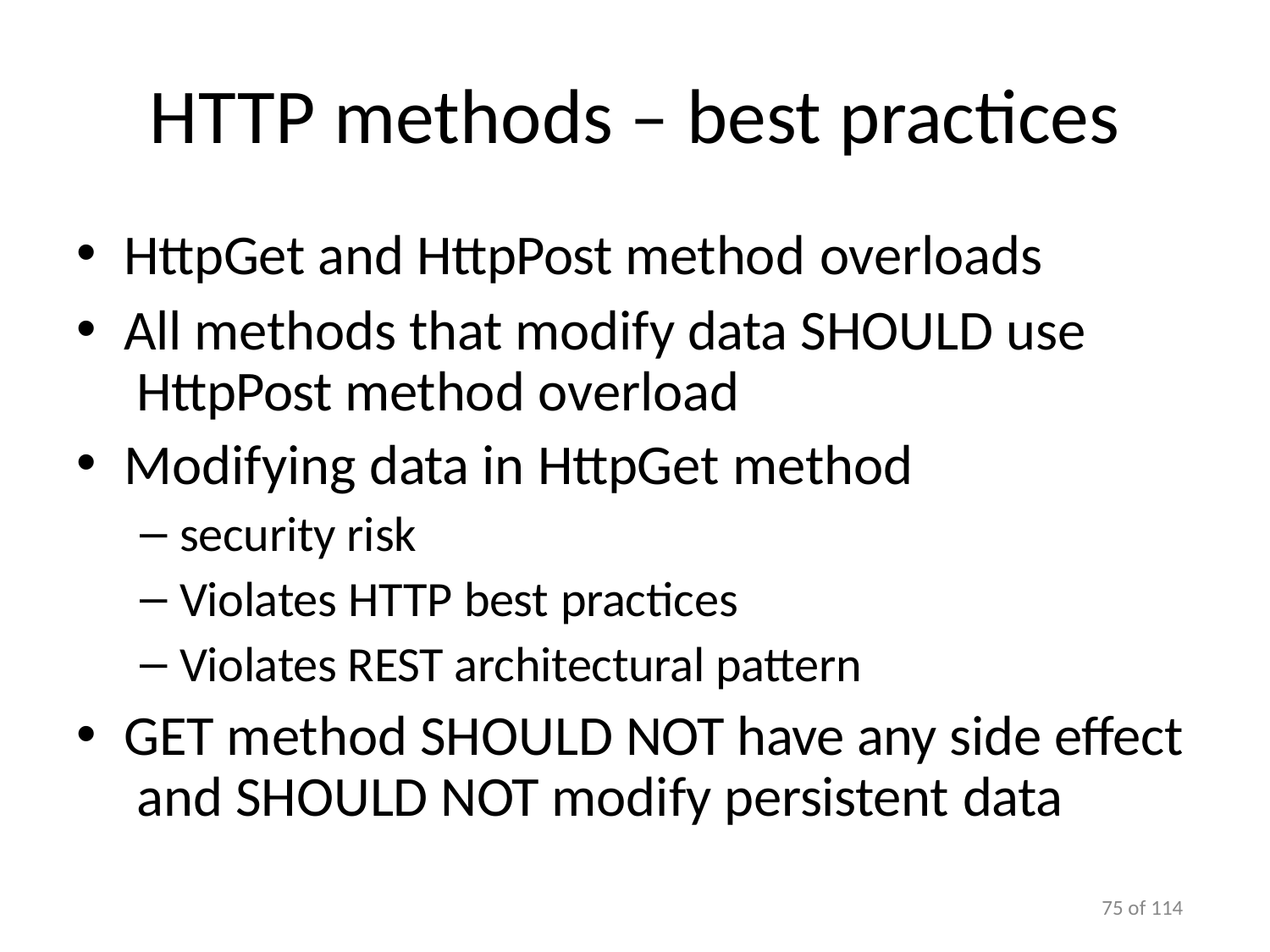

# HTTP methods – best practices
HttpGet and HttpPost method overloads
All methods that modify data SHOULD use  HttpPost method overload
Modifying data in HttpGet method
security risk
Violates HTTP best practices
Violates REST architectural pattern
GET method SHOULD NOT have any side effect  and SHOULD NOT modify persistent data
75 of 114